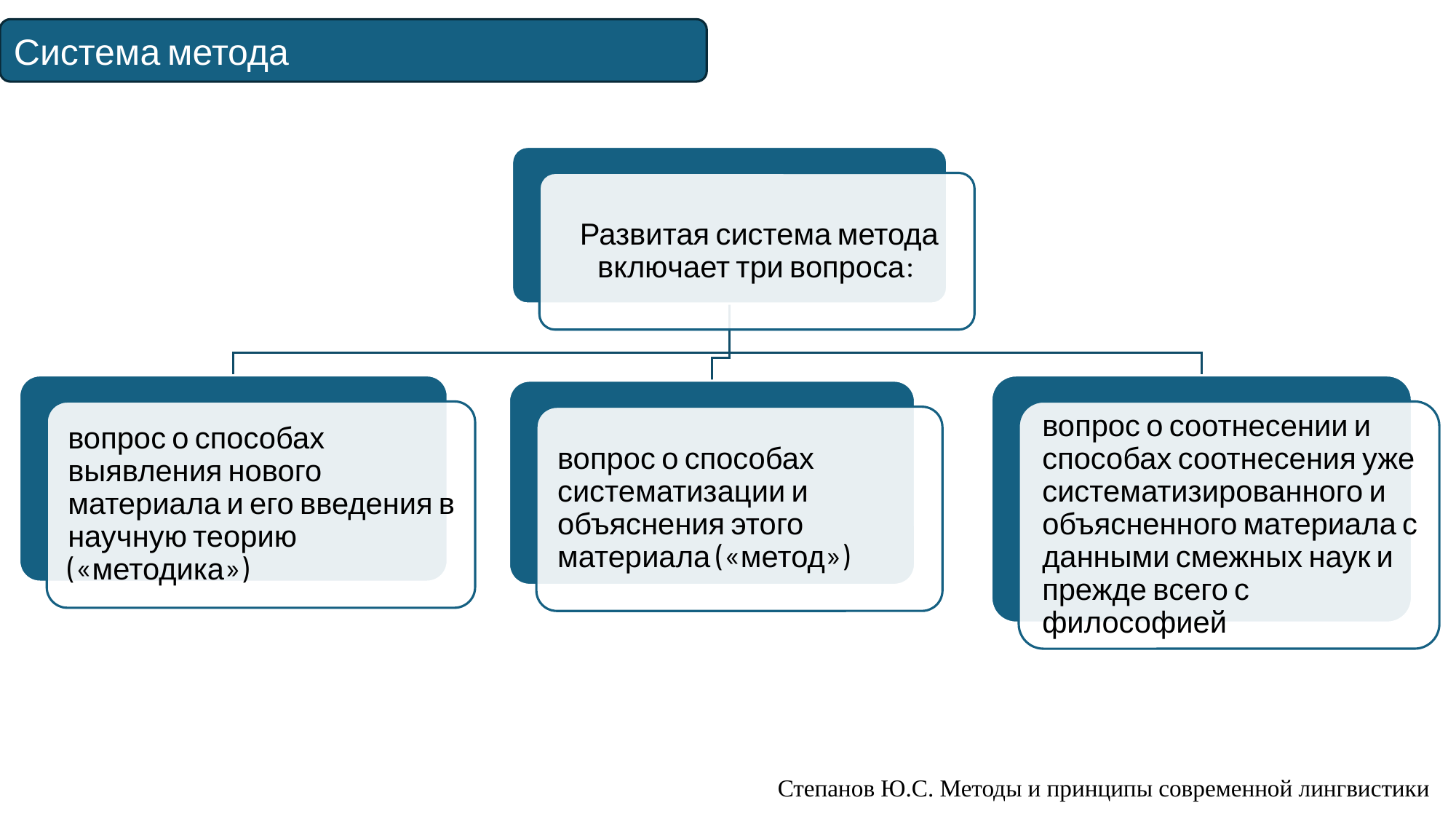

Система метода
Развитая система метода вклю­чает три вопроса:
вопрос о способах выявления нового материала и его введения в научную теорию («методика»)
вопрос о спо­собах систематизации и объяснения этого материала («метод»)
вопрос о соотнесении и способах соотнесения уже системати­зированного и объясненного материала с данными смежных наук и прежде всего с философией
Степанов Ю.С. Методы и принципы современной лингвистики